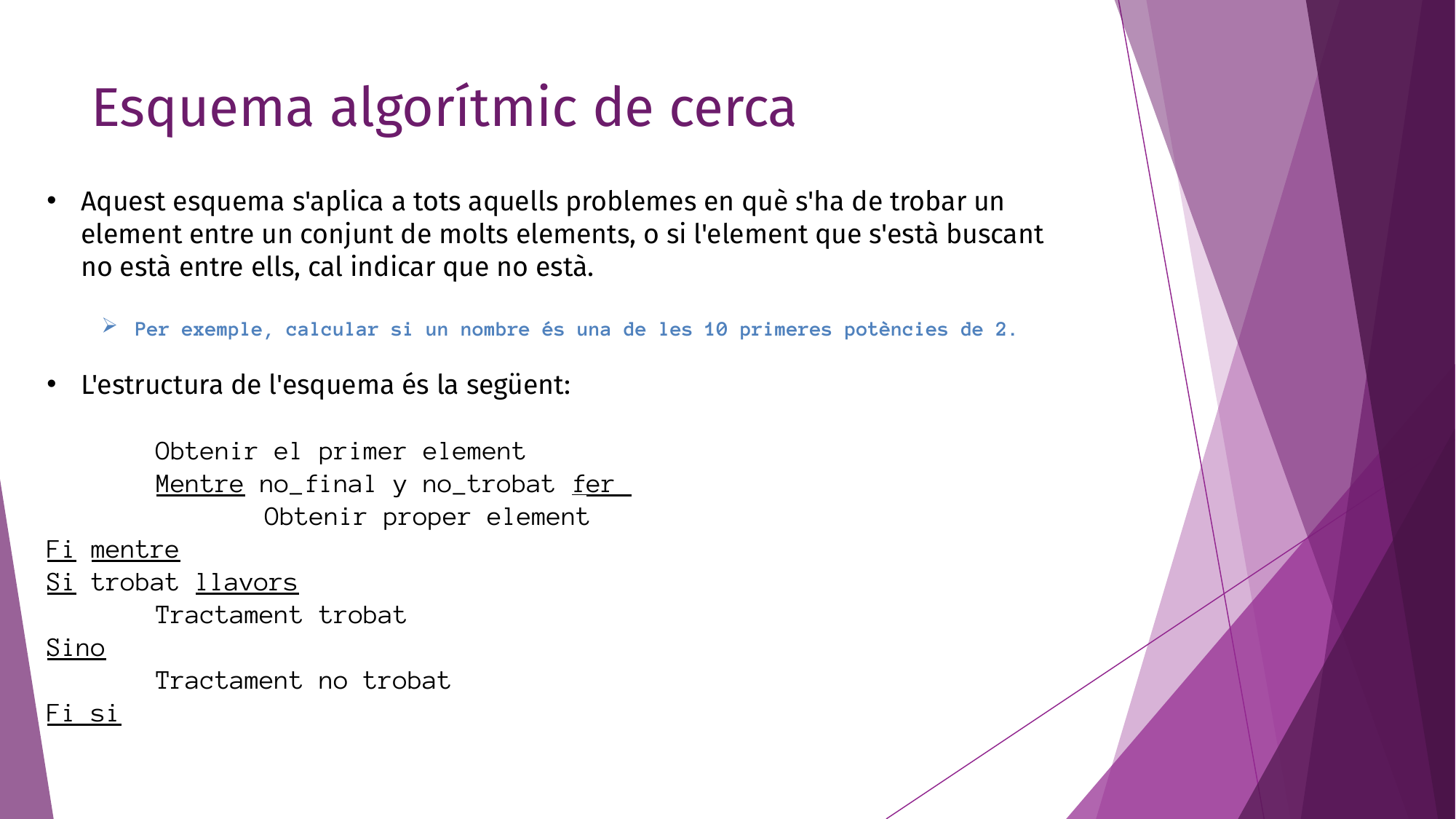

# Esquema algorítmic de cerca
Aquest esquema s'aplica a tots aquells problemes en què s'ha de trobar un element entre un conjunt de molts elements, o si l'element que s'està buscant no està entre ells, cal indicar que no està.

Per exemple, calcular si un nombre és una de les 10 primeres potències de 2.

L'estructura de l'esquema és la següent:

Obtenir el primer element
Mentre no_final y no_trobat fer
	Obtenir proper element
Fi mentre
Si trobat llavors
Tractament trobat
Sino
Tractament no trobat
Fi si